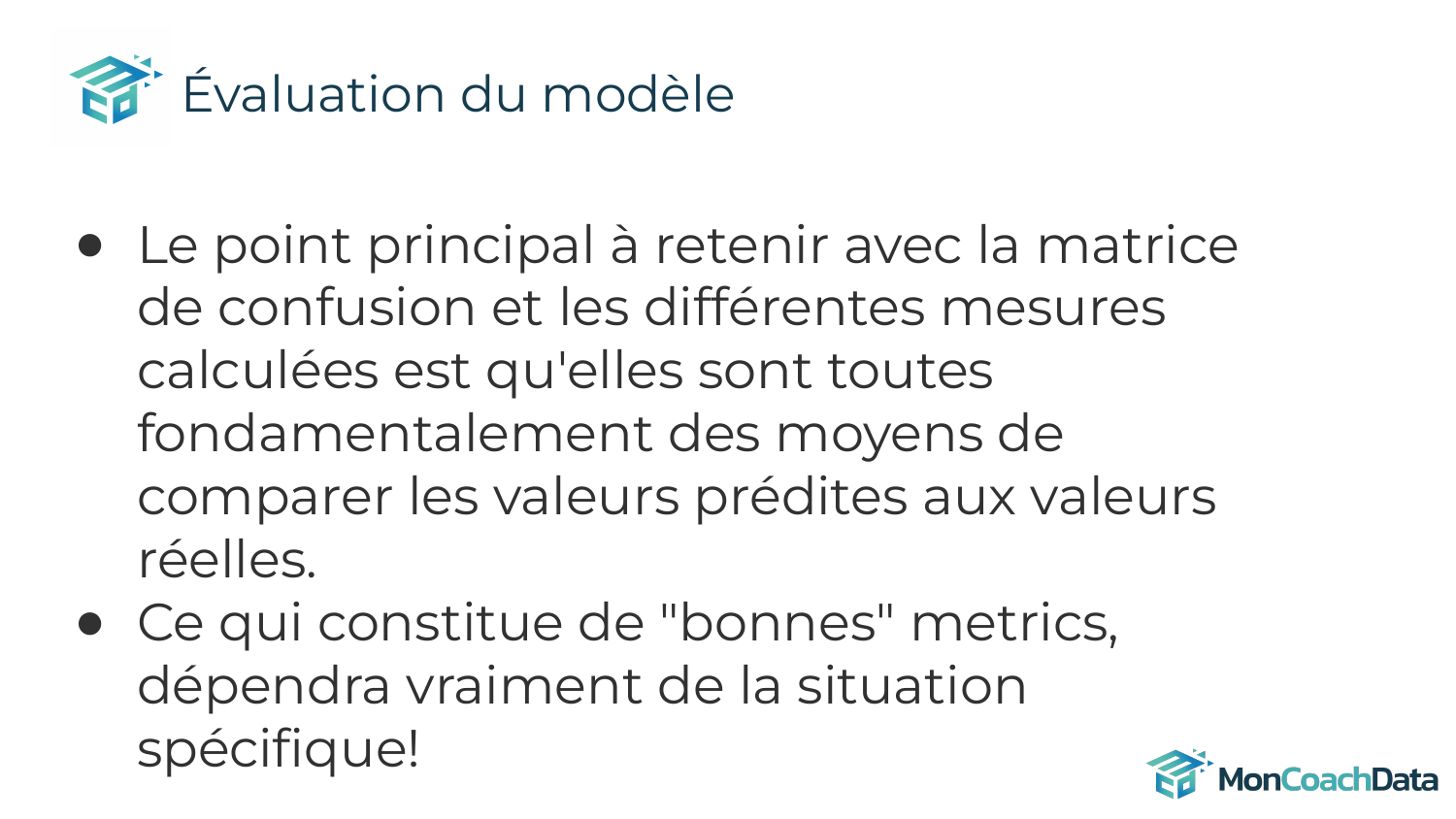

# Évaluation du modèle

Le point principal à retenir avec la matrice de confusion et les différentes mesures calculées est qu'elles sont toutes fondamentalement des moyens de comparer les valeurs prédites aux valeurs réelles.
Ce qui constitue de "bonnes" metrics, dépendra vraiment de la situation spécifique!
Math &
Statistics
Machine Learning
DS
Research
Software
Domain
Knowledge